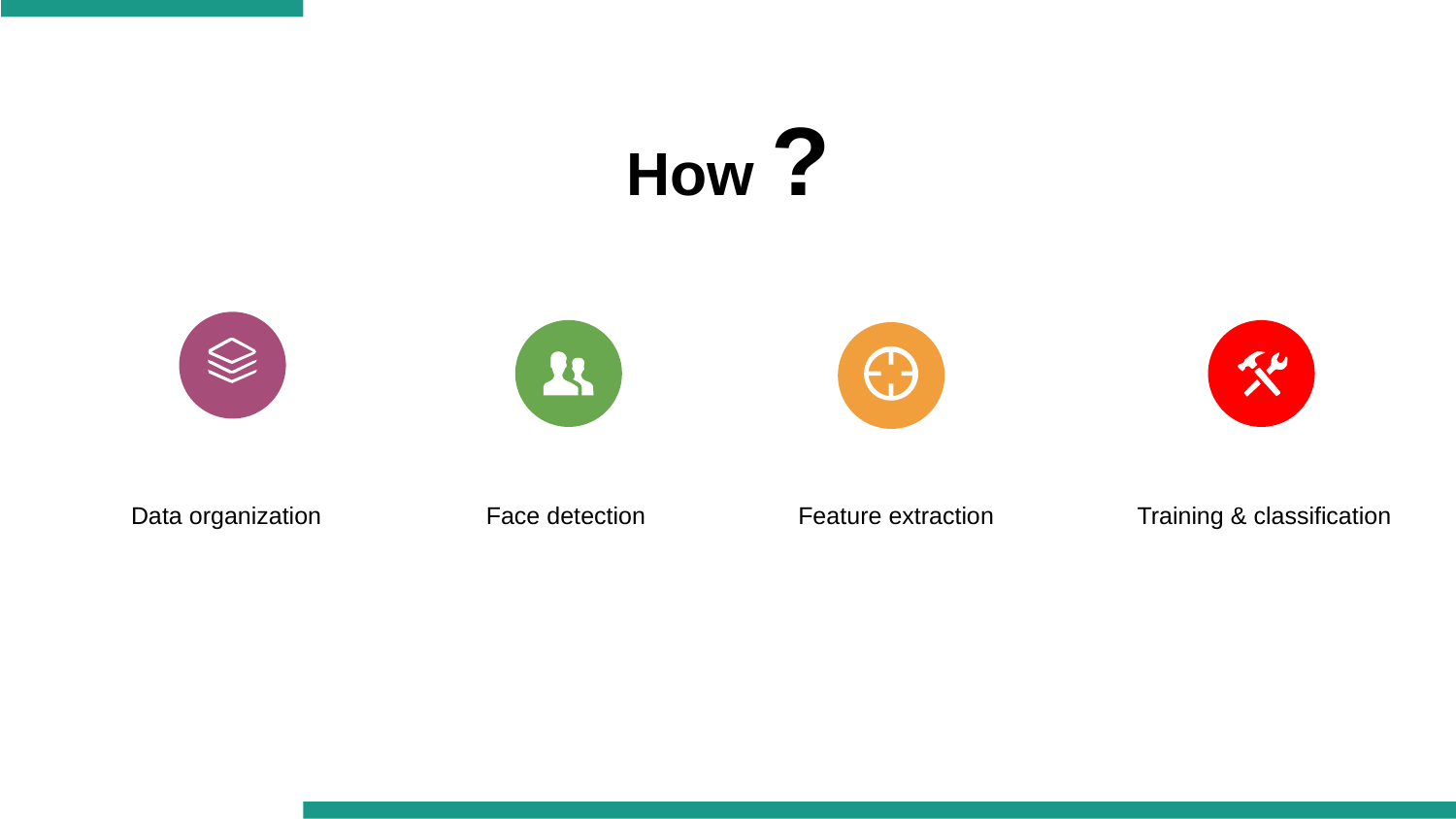

How ?

Data organization
Face detection

Feature extraction

Training & classification